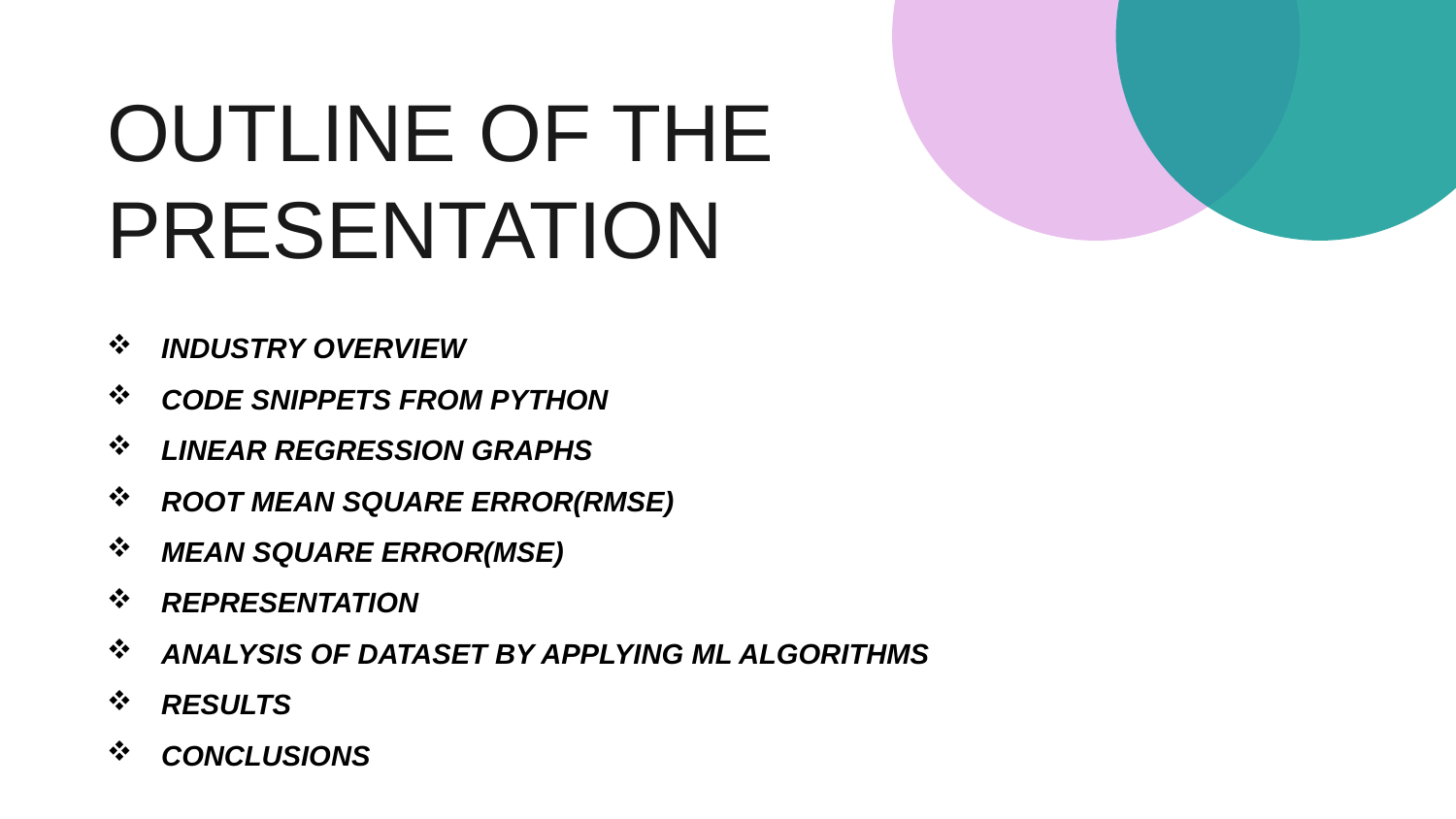

OUTLINE OF THE PRESENTATION
INDUSTRY OVERVIEW
CODE SNIPPETS FROM PYTHON
LINEAR REGRESSION GRAPHS
ROOT MEAN SQUARE ERROR(RMSE)
MEAN SQUARE ERROR(MSE)
REPRESENTATION
ANALYSIS OF DATASET BY APPLYING ML ALGORITHMS
RESULTS
CONCLUSIONS